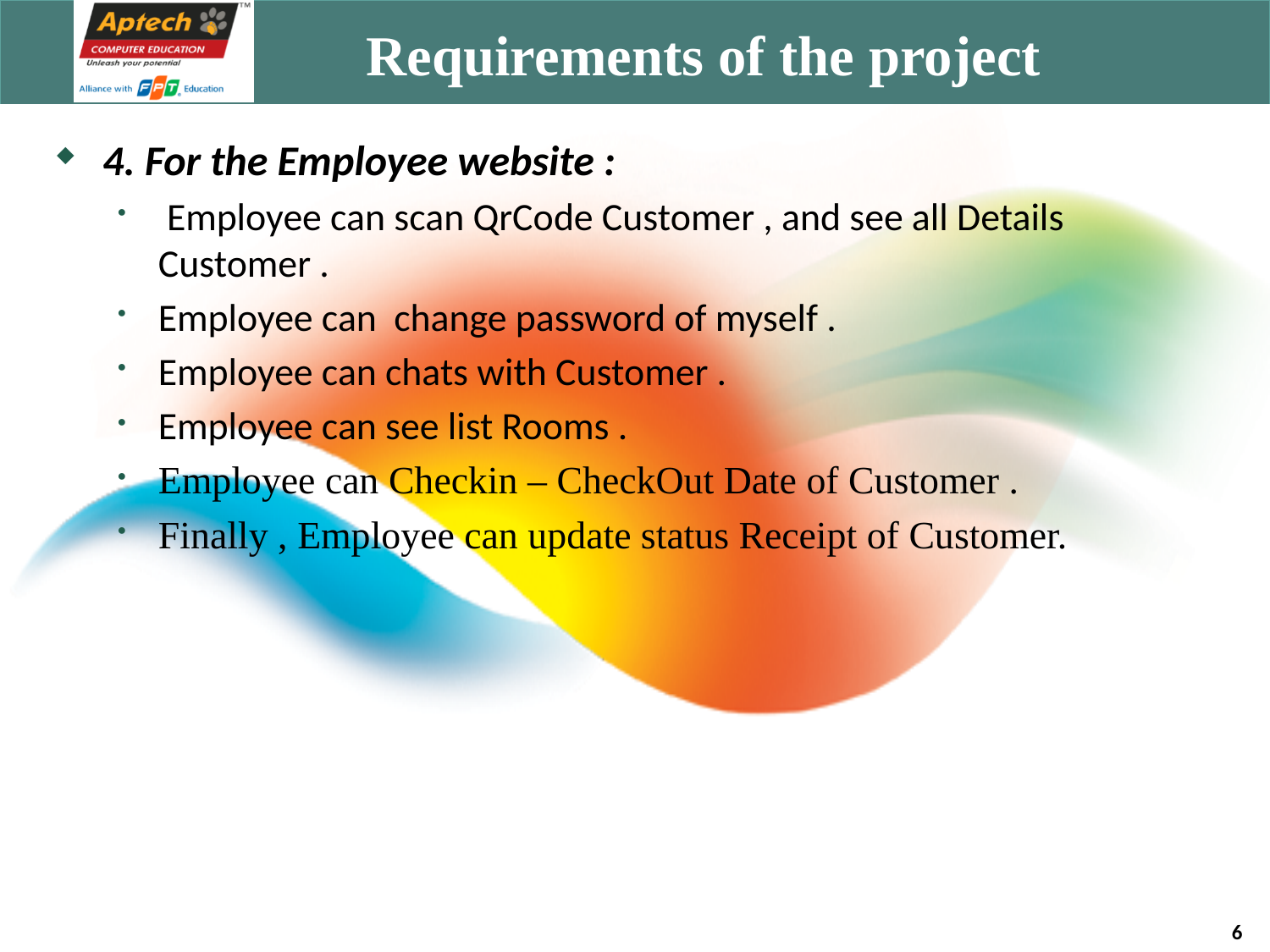

# Requirements of the project
4. For the Employee website :
 Employee can scan QrCode Customer , and see all Details Customer .
Employee can  change password of myself .
Employee can chats with Customer .
Employee can see list Rooms .
Employee can Checkin – CheckOut Date of Customer .
Finally , Employee can update status Receipt of Customer.
6